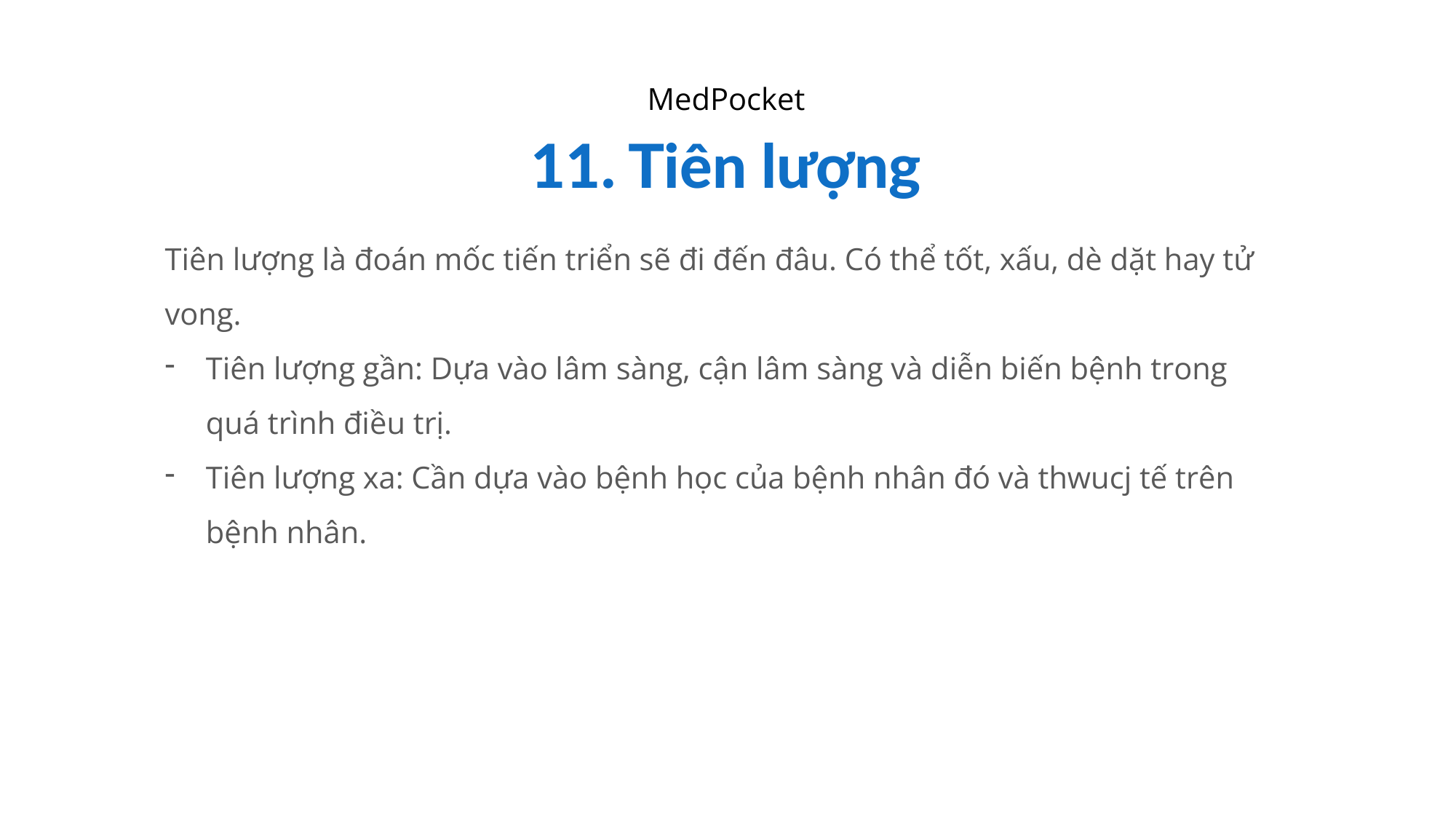

MedPocket
11. Tiên lượng
Tiên lượng là đoán mốc tiến triển sẽ đi đến đâu. Có thể tốt, xấu, dè dặt hay tử vong.
Tiên lượng gần: Dựa vào lâm sàng, cận lâm sàng và diễn biến bệnh trong quá trình điều trị.
Tiên lượng xa: Cần dựa vào bệnh học của bệnh nhân đó và thwucj tế trên bệnh nhân.